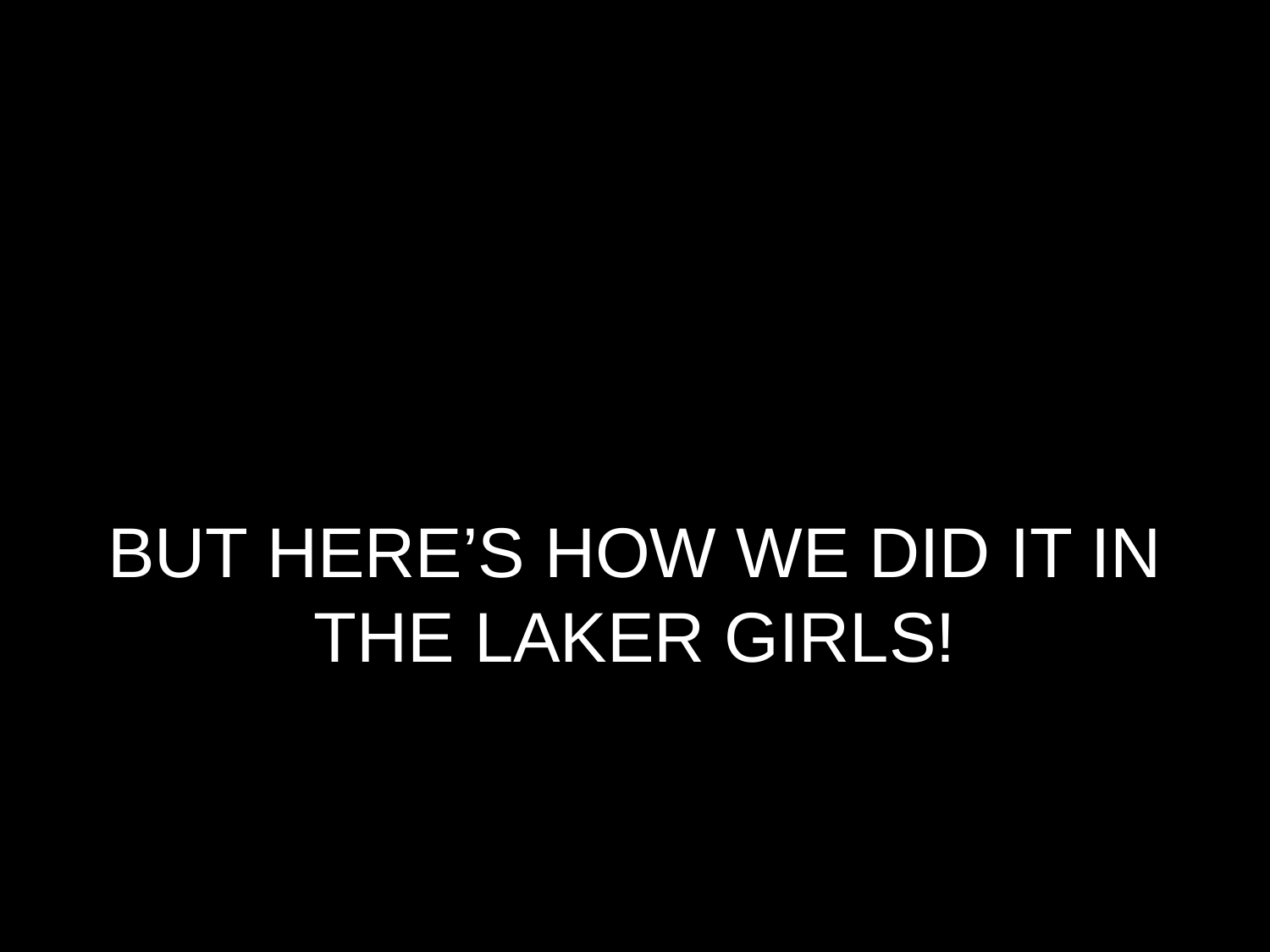

# BUT HERE’S HOW WE DID IT IN THE LAKER GIRLS!